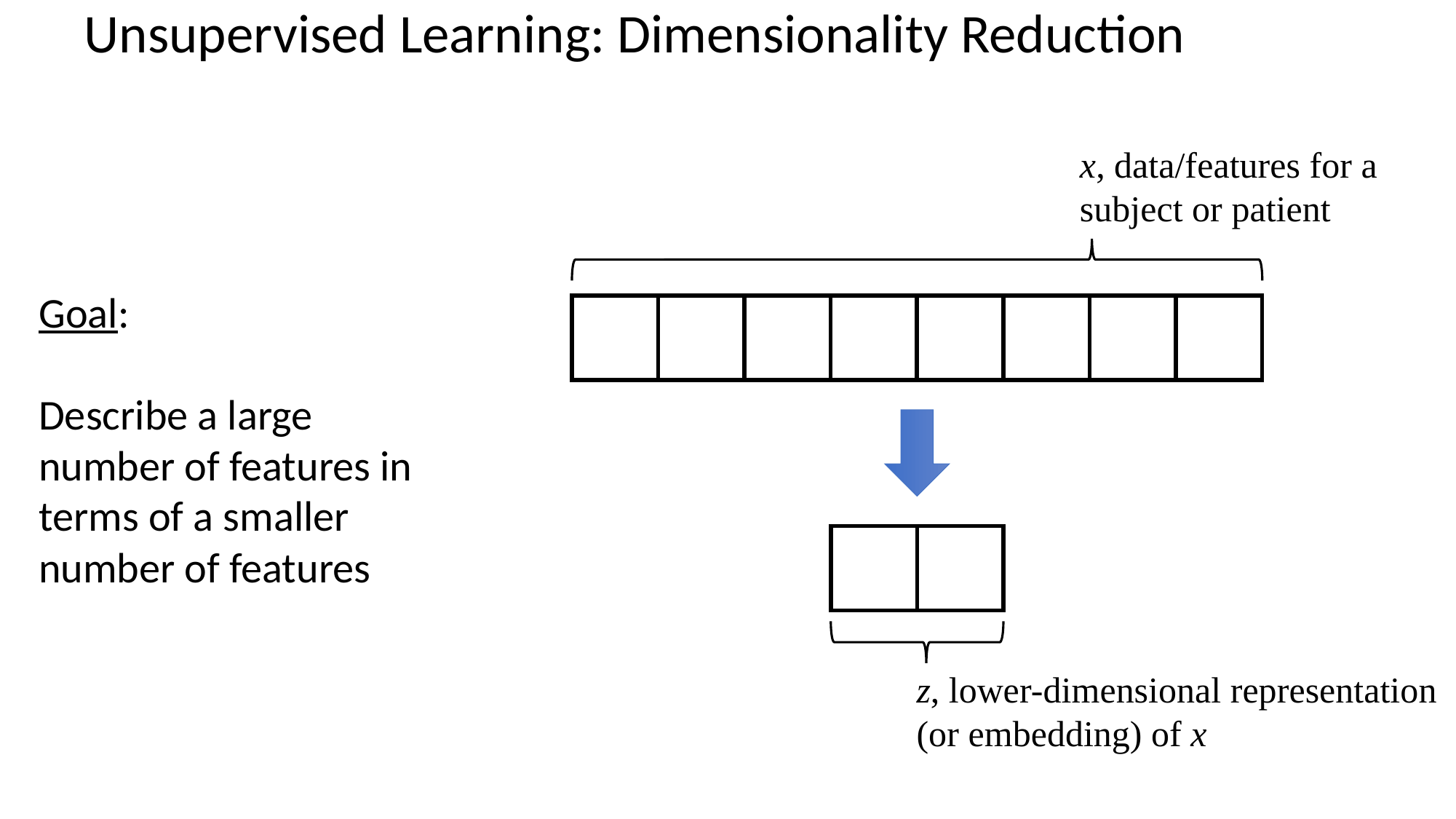

# Unsupervised Learning: Dimensionality Reduction

x, data/features for a subject or patient
Goal:

Describe a large number of features in terms of a smaller number of features
|  |  |  |  |  |  |  |  |
| --- | --- | --- | --- | --- | --- | --- | --- |

|  |  |
| --- | --- |

z, lower-dimensional representation (or embedding) of x